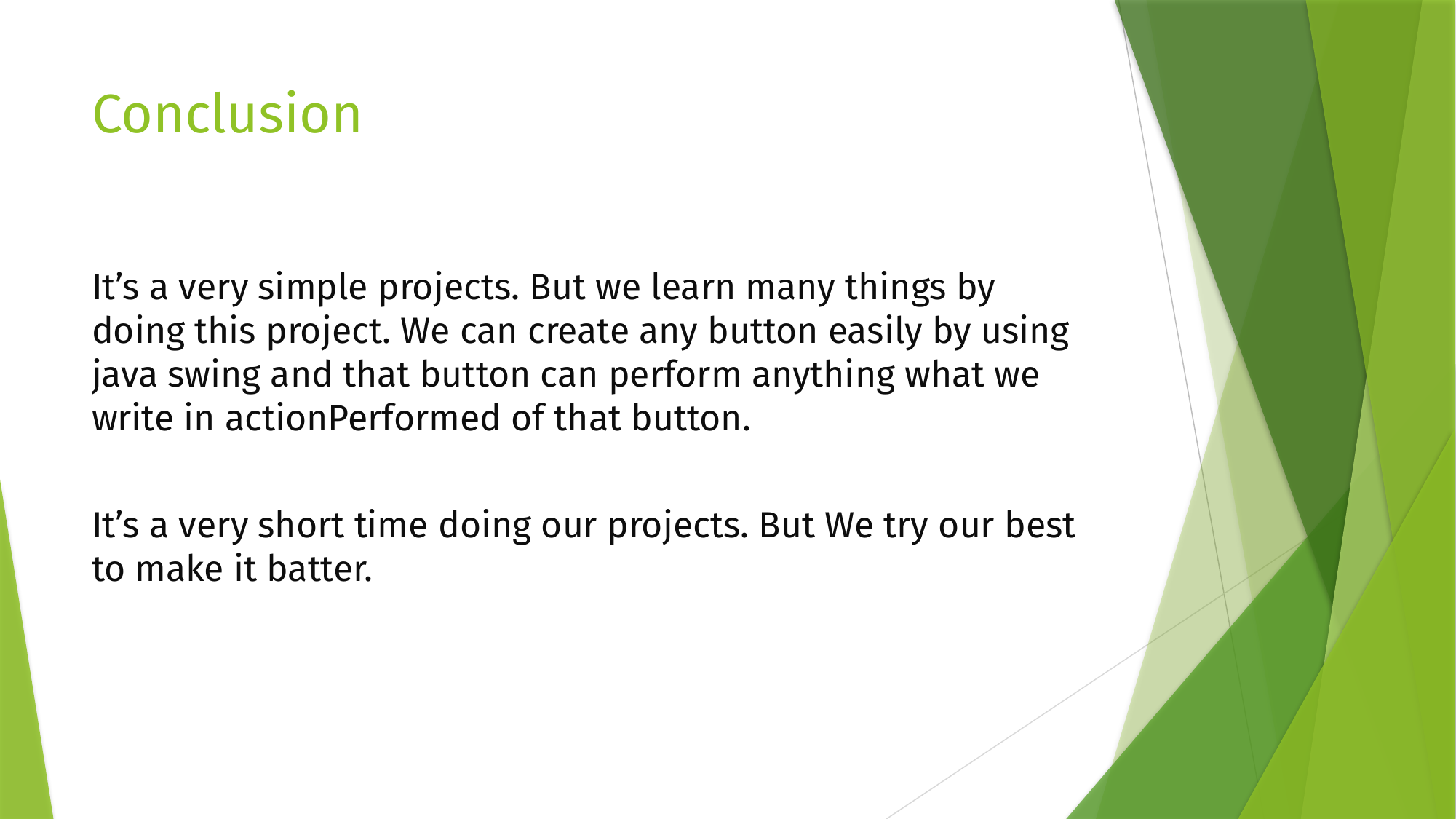

# Conclusion
It’s a very simple projects. But we learn many things by doing this project. We can create any button easily by using java swing and that button can perform anything what we write in actionPerformed of that button.

It’s a very short time doing our projects. But We try our best to make it batter.